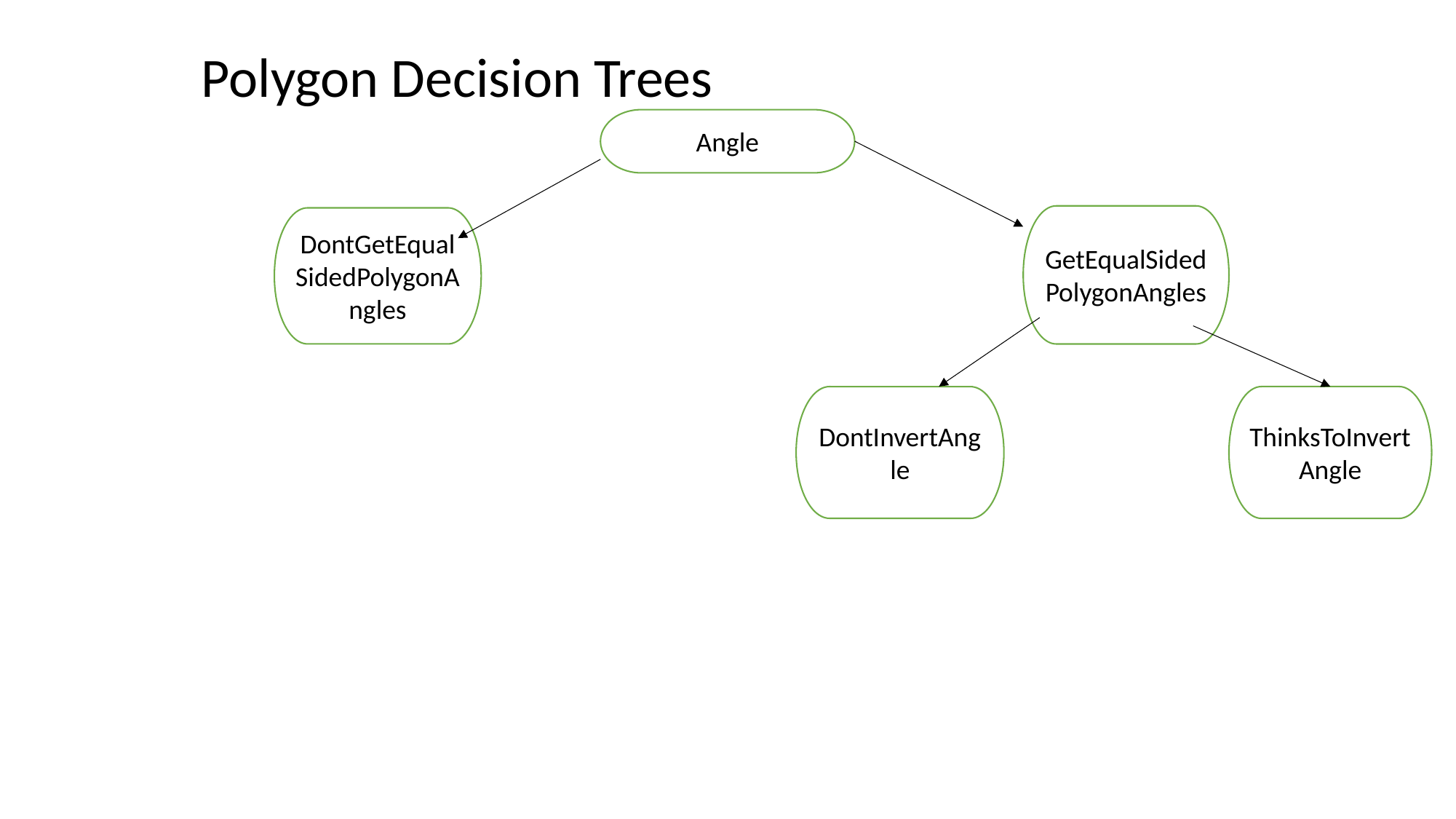

# Polygon Decision Trees
Angle
GetEqualSidedPolygonAngles
DontGetEqualSidedPolygonAngles
ThinksToInvertAngle
DontInvertAngle